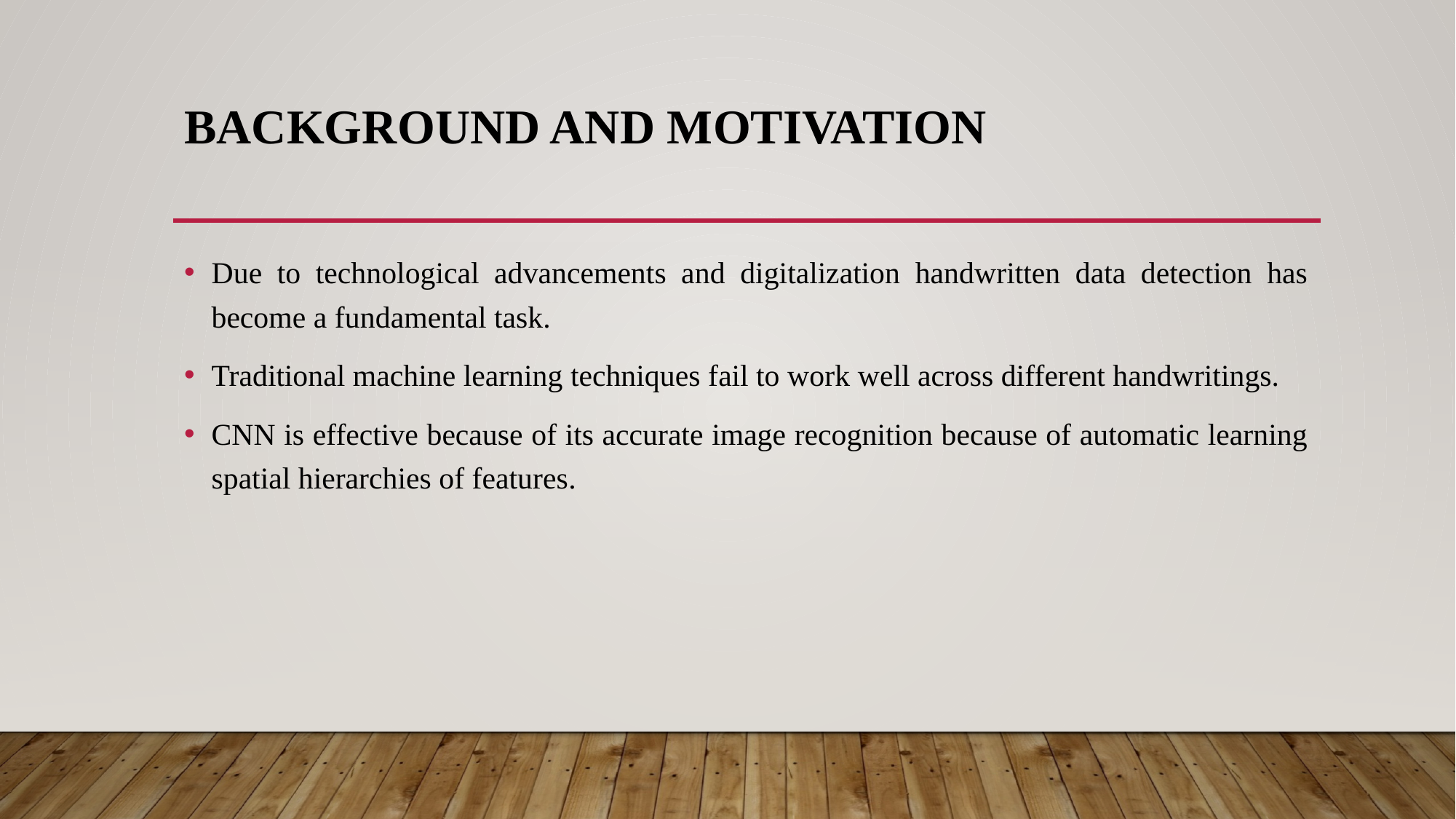

# Background and motivation
Due to technological advancements and digitalization handwritten data detection has become a fundamental task.
Traditional machine learning techniques fail to work well across different handwritings.
CNN is effective because of its accurate image recognition because of automatic learning spatial hierarchies of features.